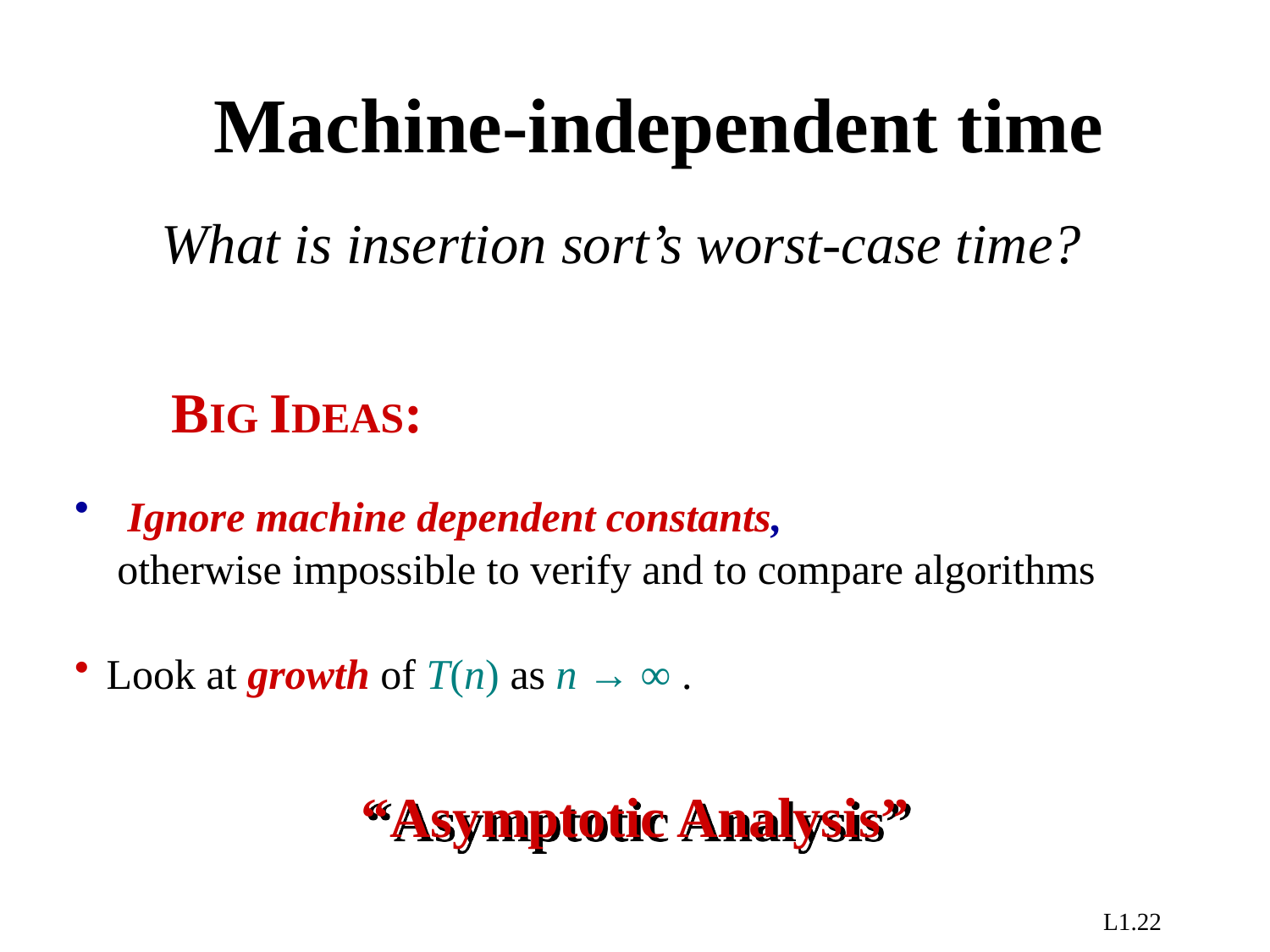

# Machine-independent time
What is insertion sort’s worst-case time?
BIG IDEAS:
  Ignore machine dependent constants,
    otherwise impossible to verify and to compare algorithms

Look at growth of T(n) as n → ∞ .
“Asymptotic Analysis”
L1.22